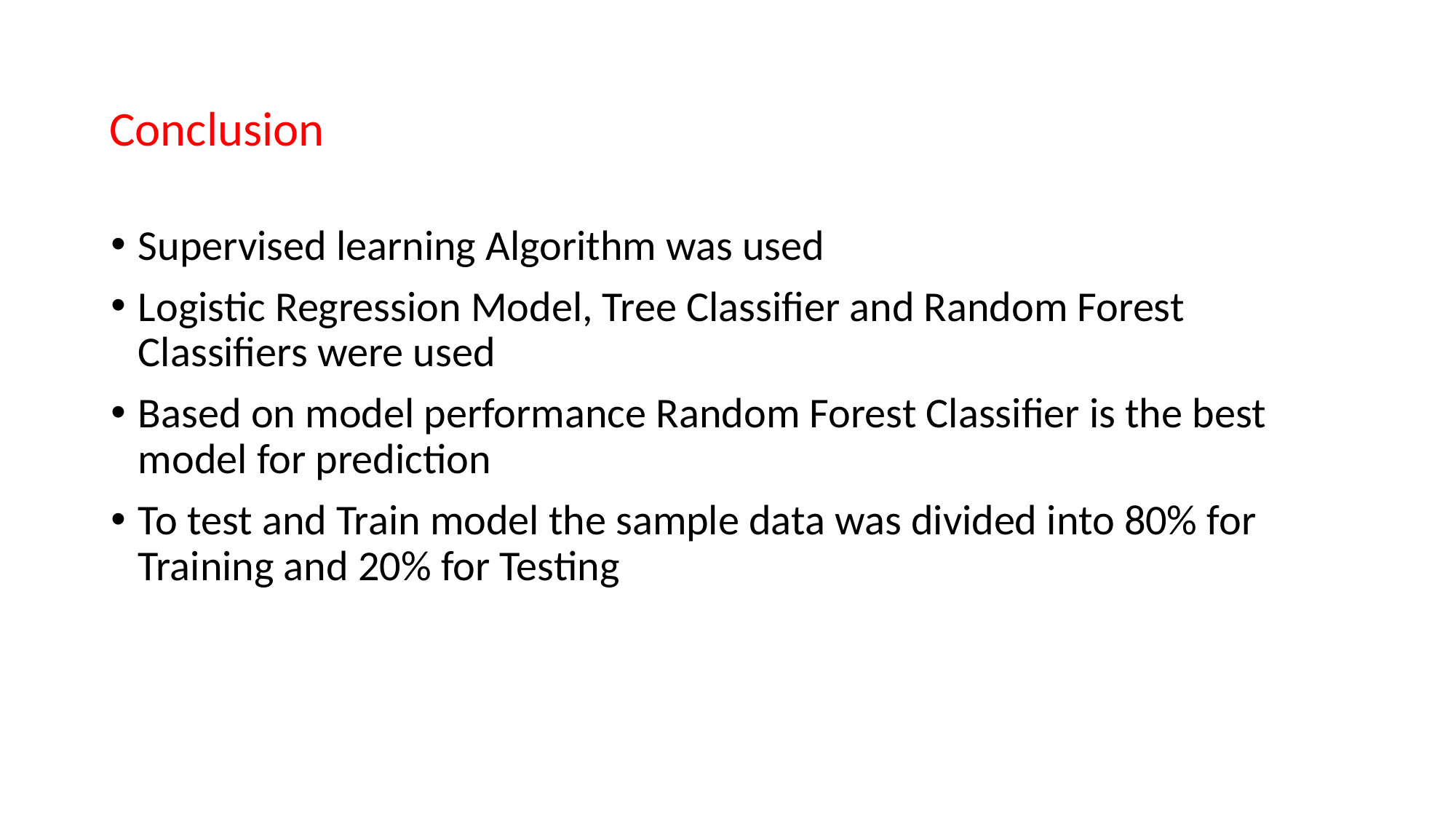

Conclusion
Supervised learning Algorithm was used
Logistic Regression Model, Tree Classifier and Random Forest Classifiers were used
Based on model performance Random Forest Classifier is the best model for prediction
To test and Train model the sample data was divided into 80% for Training and 20% for Testing